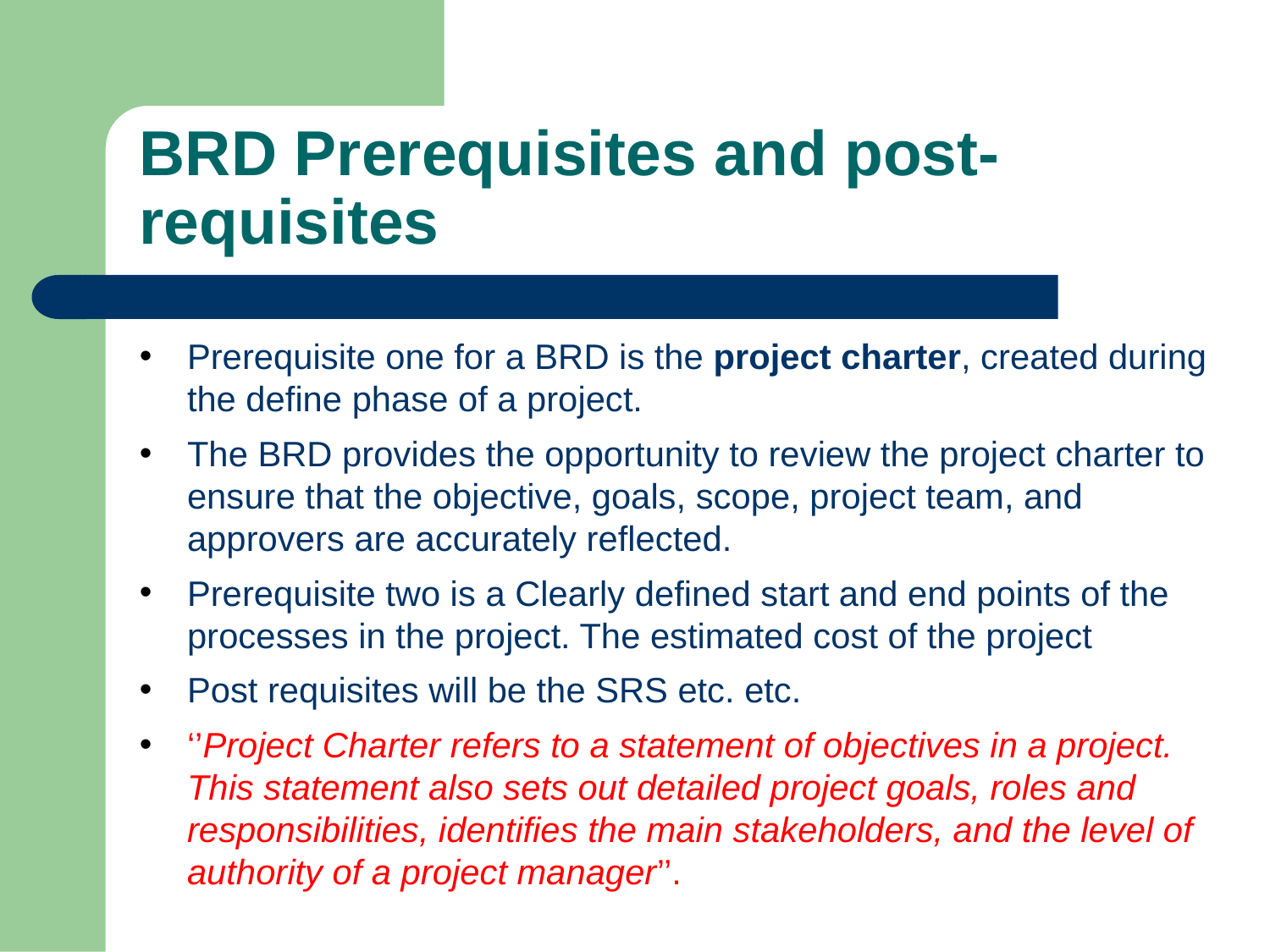

# BRD Prerequisites and post-requisites
Prerequisite one for a BRD is the project charter, created during the define phase of a project.
The BRD provides the opportunity to review the project charter to ensure that the objective, goals, scope, project team, and approvers are accurately reflected.
Prerequisite two is a Clearly defined start and end points of the processes in the project. The estimated cost of the project
Post requisites will be the SRS etc. etc.
‘’Project Charter refers to a statement of objectives in a project. This statement also sets out detailed project goals, roles and responsibilities, identifies the main stakeholders, and the level of authority of a project manager’’.